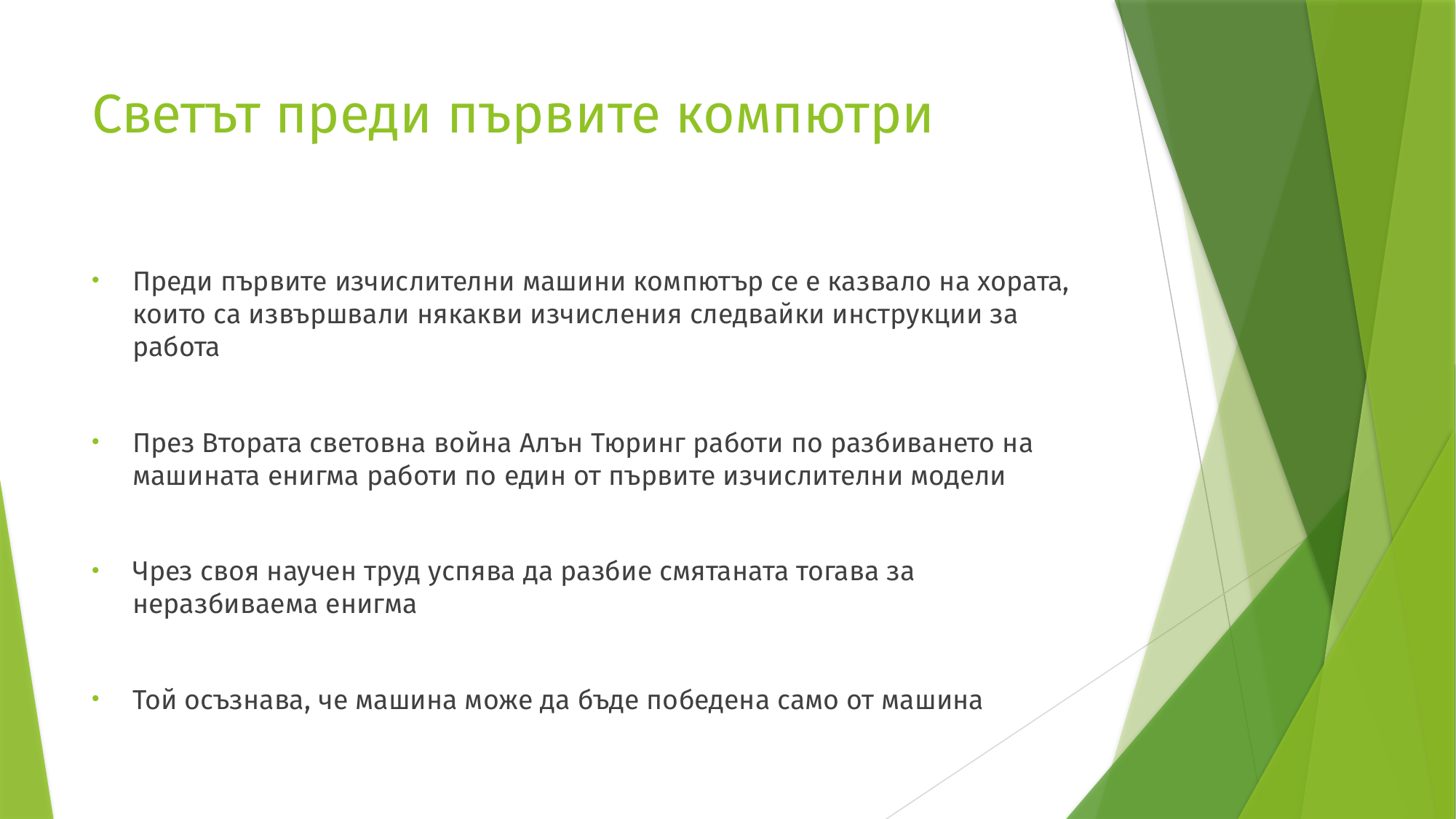

# Светът преди първите компютри
Преди първите изчислителни машини компютър се е казвало на хората, които са извършвали някакви изчисления следвайки инструкции за работа

През Втората световна война Алън Тюринг работи по разбиването на машината енигма работи по един от първите изчислителни модели

Чрез своя научен труд успява да разбие смятаната тогава за неразбиваема енигма

Той осъзнава, че машина може да бъде победена само от машина